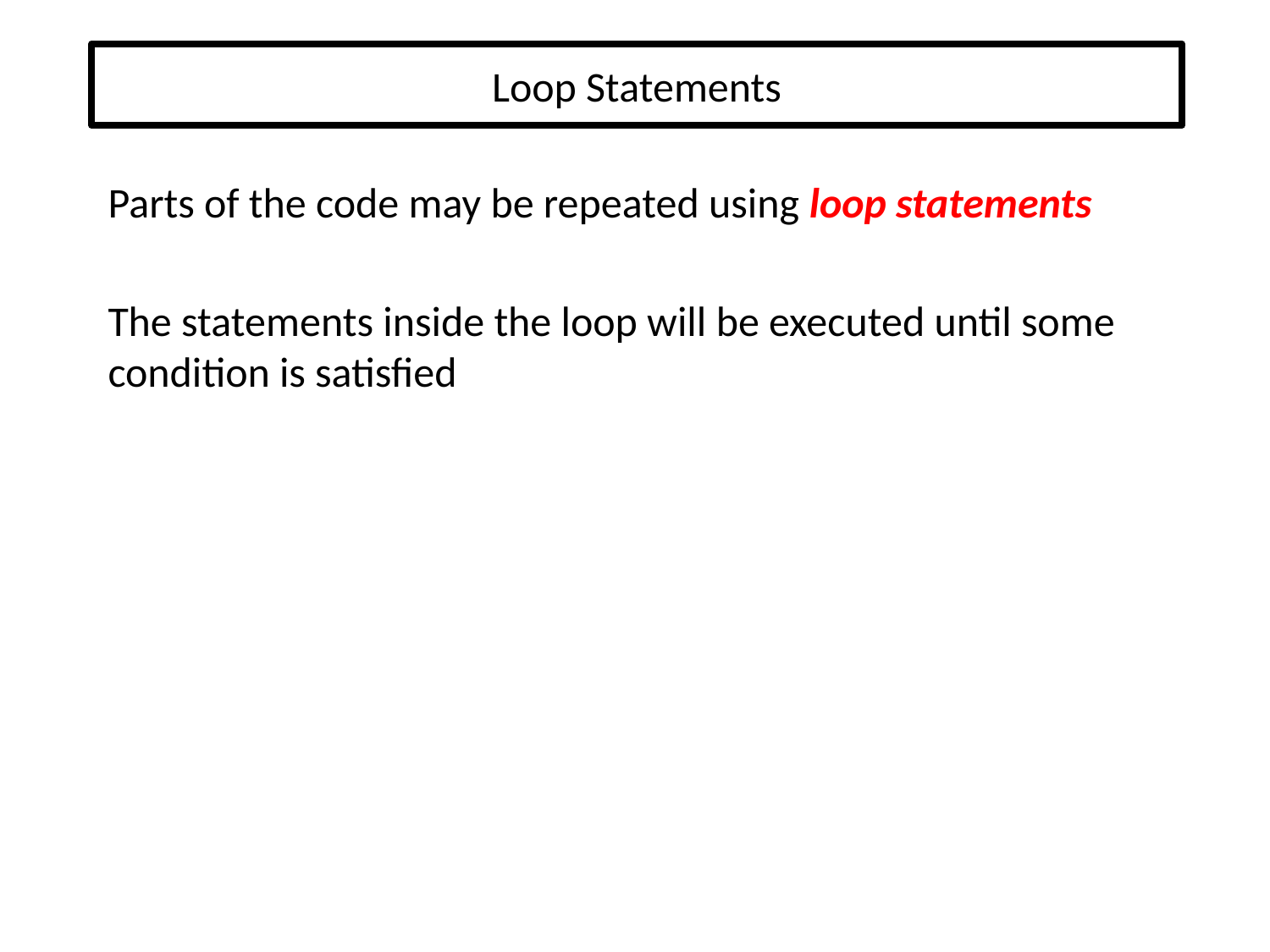

# Loop Statements
Parts of the code may be repeated using loop statements

The statements inside the loop will be executed until some condition is satisfied